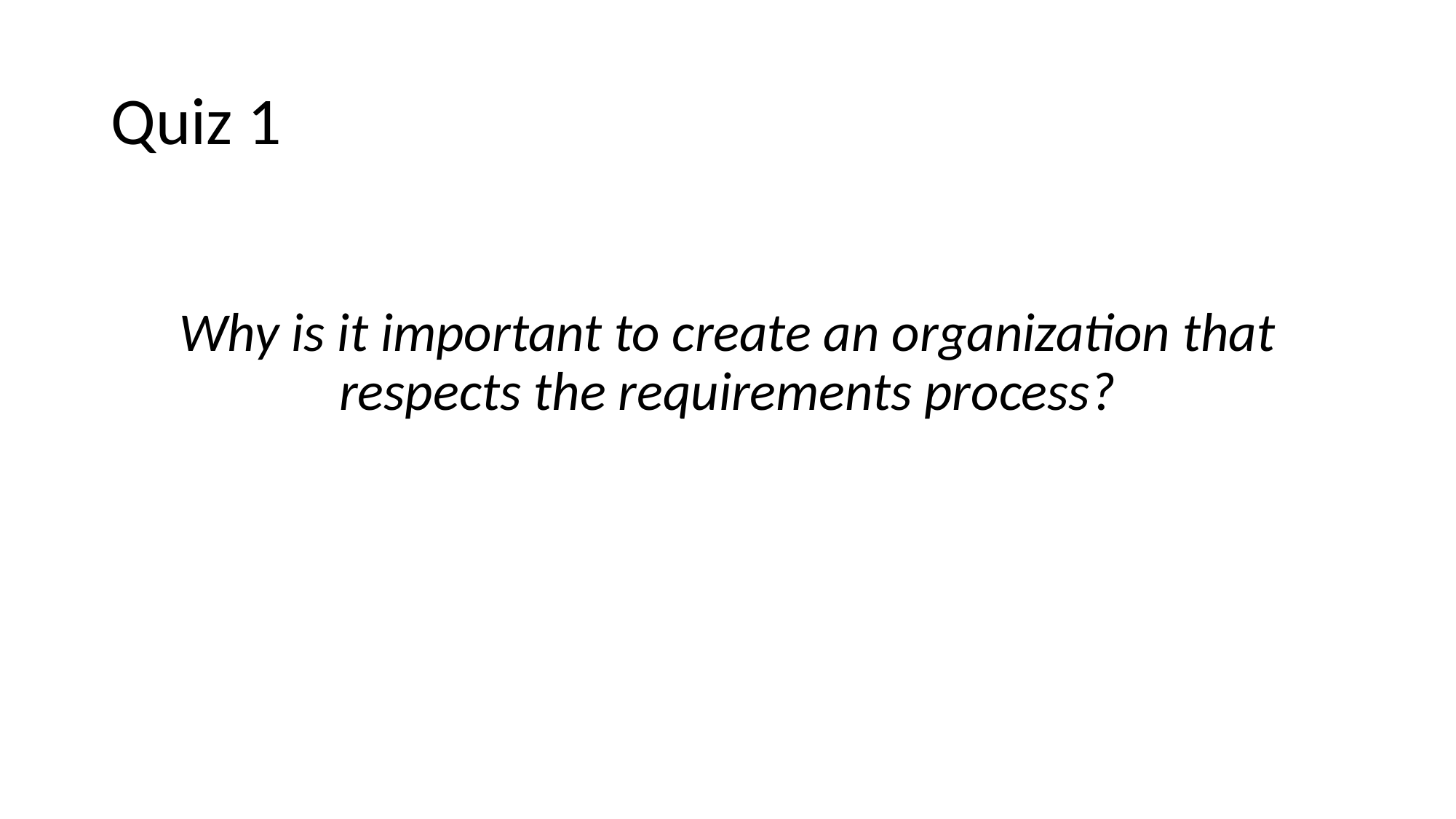

# Quiz 1

Why is it important to create an organization that respects the requirements process?